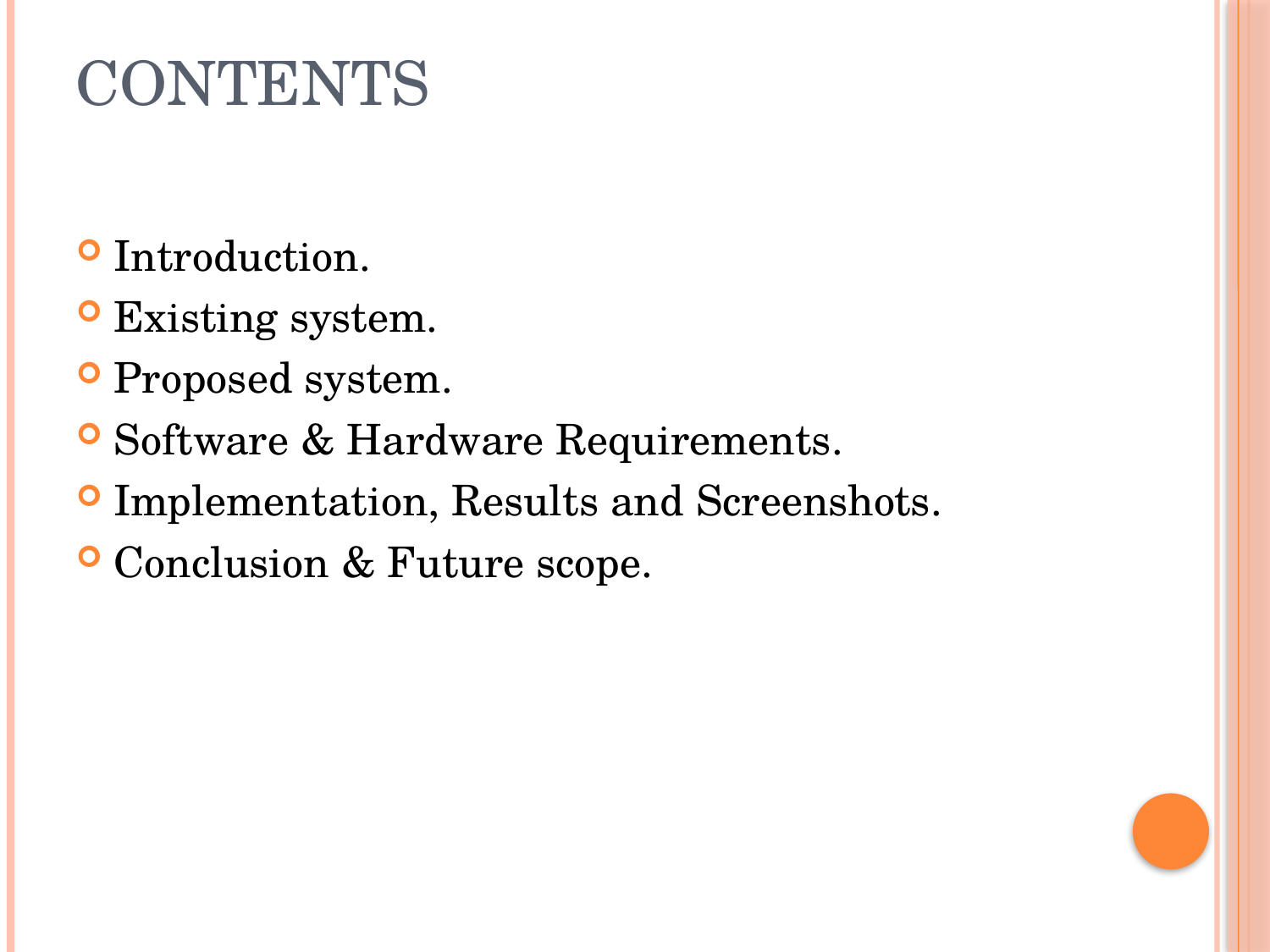

# Contents
Introduction.
Existing system.
Proposed system.
Software & Hardware Requirements.
Implementation, Results and Screenshots.
Conclusion & Future scope.